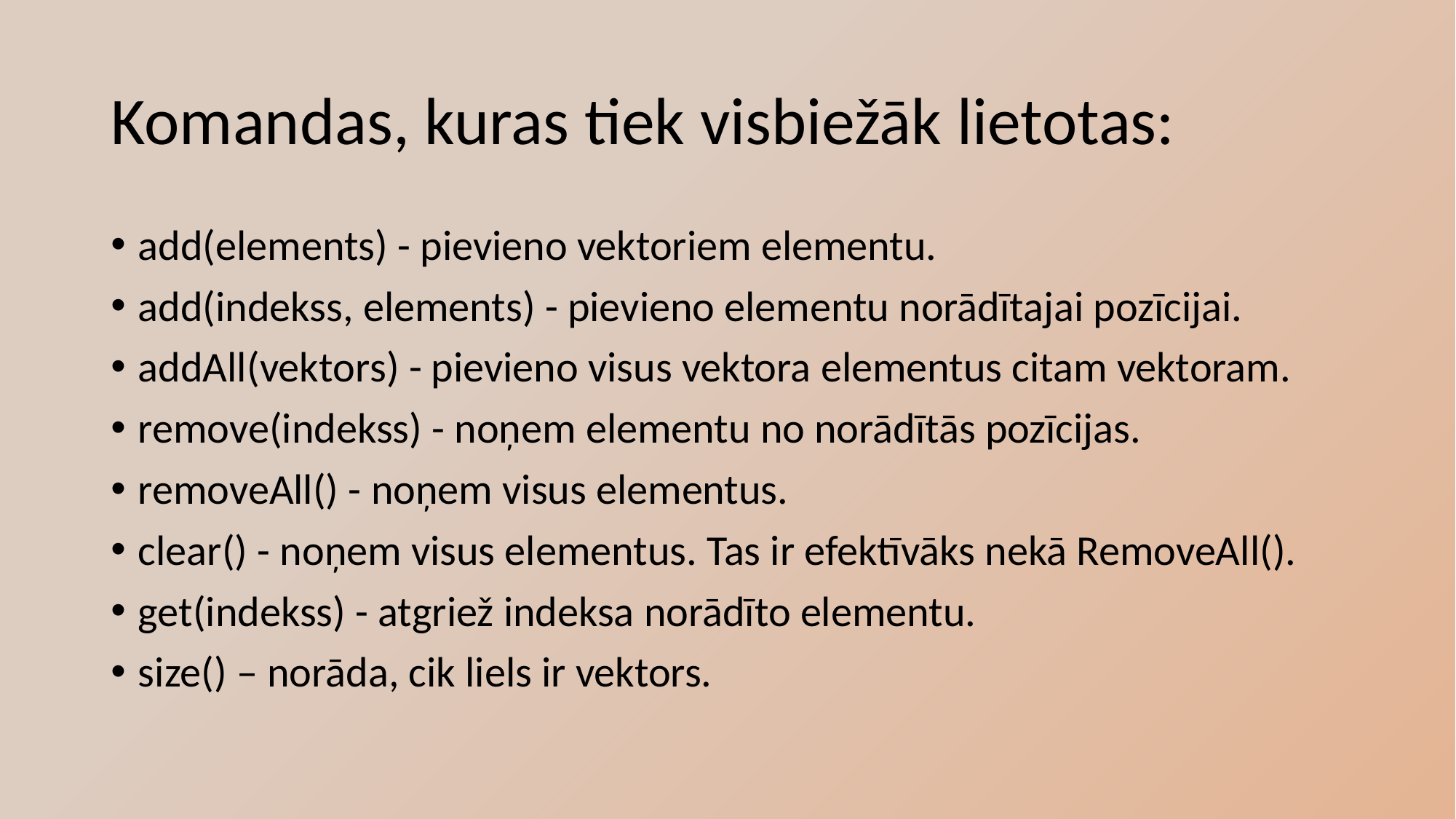

# Komandas, kuras tiek visbiežāk lietotas:
add(elements) - pievieno vektoriem elementu.
add(indekss, elements) - pievieno elementu norādītajai pozīcijai.
addAll(vektors) - pievieno visus vektora elementus citam vektoram.
remove(indekss) - noņem elementu no norādītās pozīcijas.
removeAll() - noņem visus elementus.
clear() - noņem visus elementus. Tas ir efektīvāks nekā RemoveAll().
get(indekss) - atgriež indeksa norādīto elementu.
size() – norāda, cik liels ir vektors.